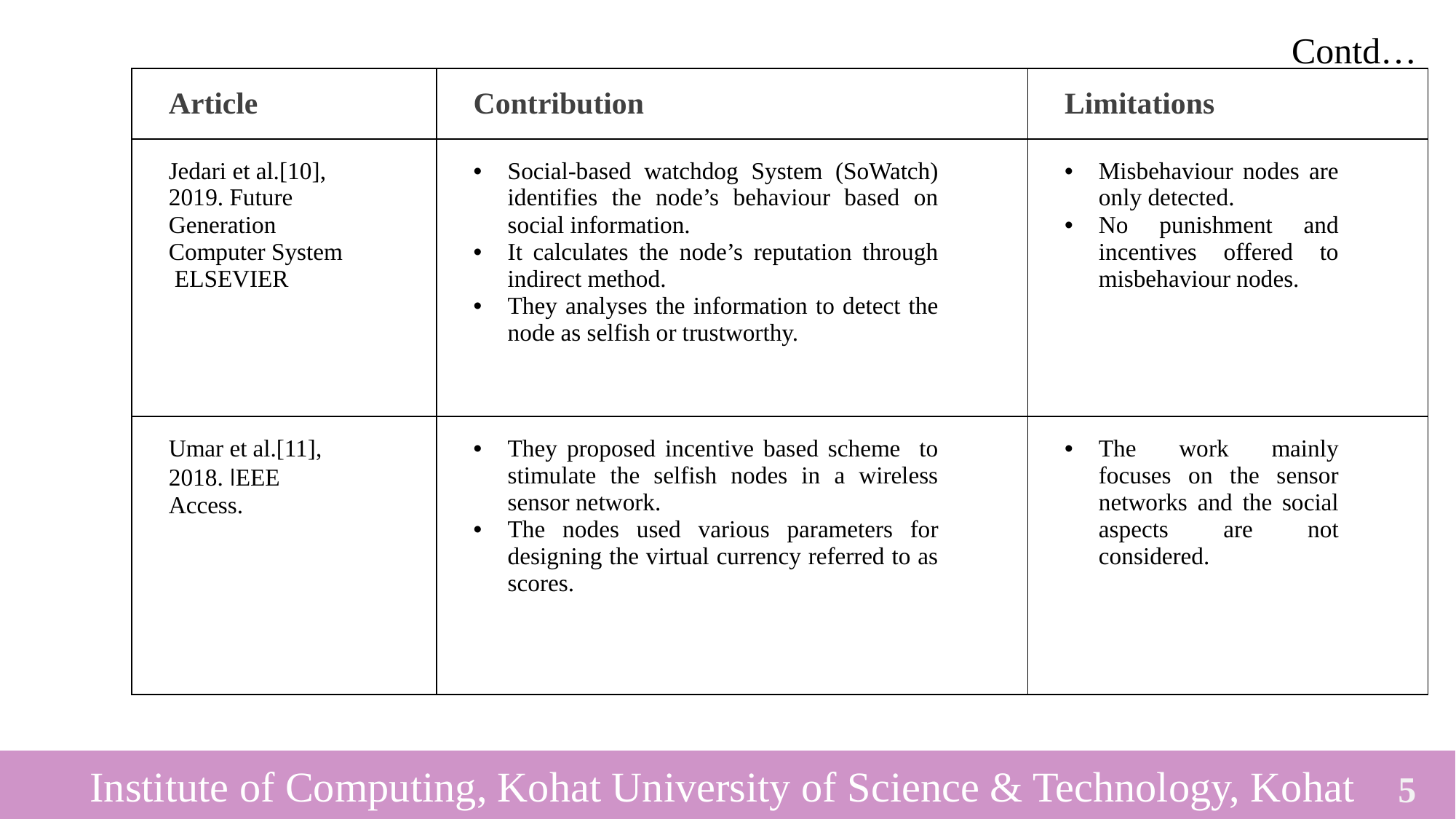

# Contd…
| Article | Contribution | Limitations |
| --- | --- | --- |
| Jedari et al.[10], 2019. Future Generation Computer System ELSEVIER | Social-based watchdog System (SoWatch) identifies the node’s behaviour based on social information. It calculates the node’s reputation through indirect method. They analyses the information to detect the node as selfish or trustworthy. | Misbehaviour nodes are only detected. No punishment and incentives offered to misbehaviour nodes. |
| Umar et al.[11], 2018. IEEE Access. | They proposed incentive based scheme to stimulate the selfish nodes in a wireless sensor network. The nodes used various parameters for designing the virtual currency referred to as scores. | The work mainly focuses on the sensor networks and the social aspects are not considered. |
 Institute of Computing, Kohat University of Science & Technology, Kohat
5